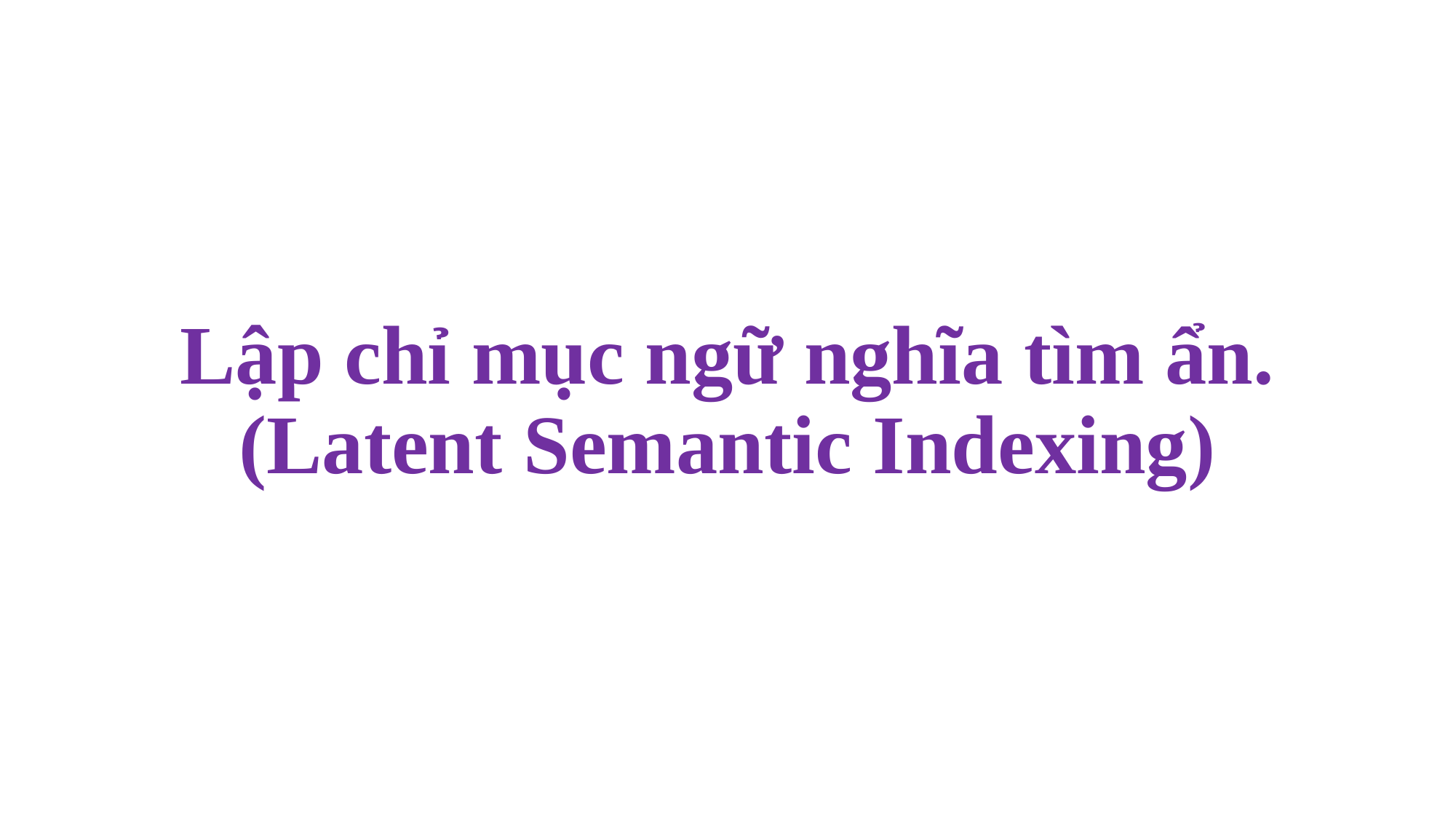

# Lập chỉ mục ngữ nghĩa tìm ẩn. (Latent Semantic Indexing)